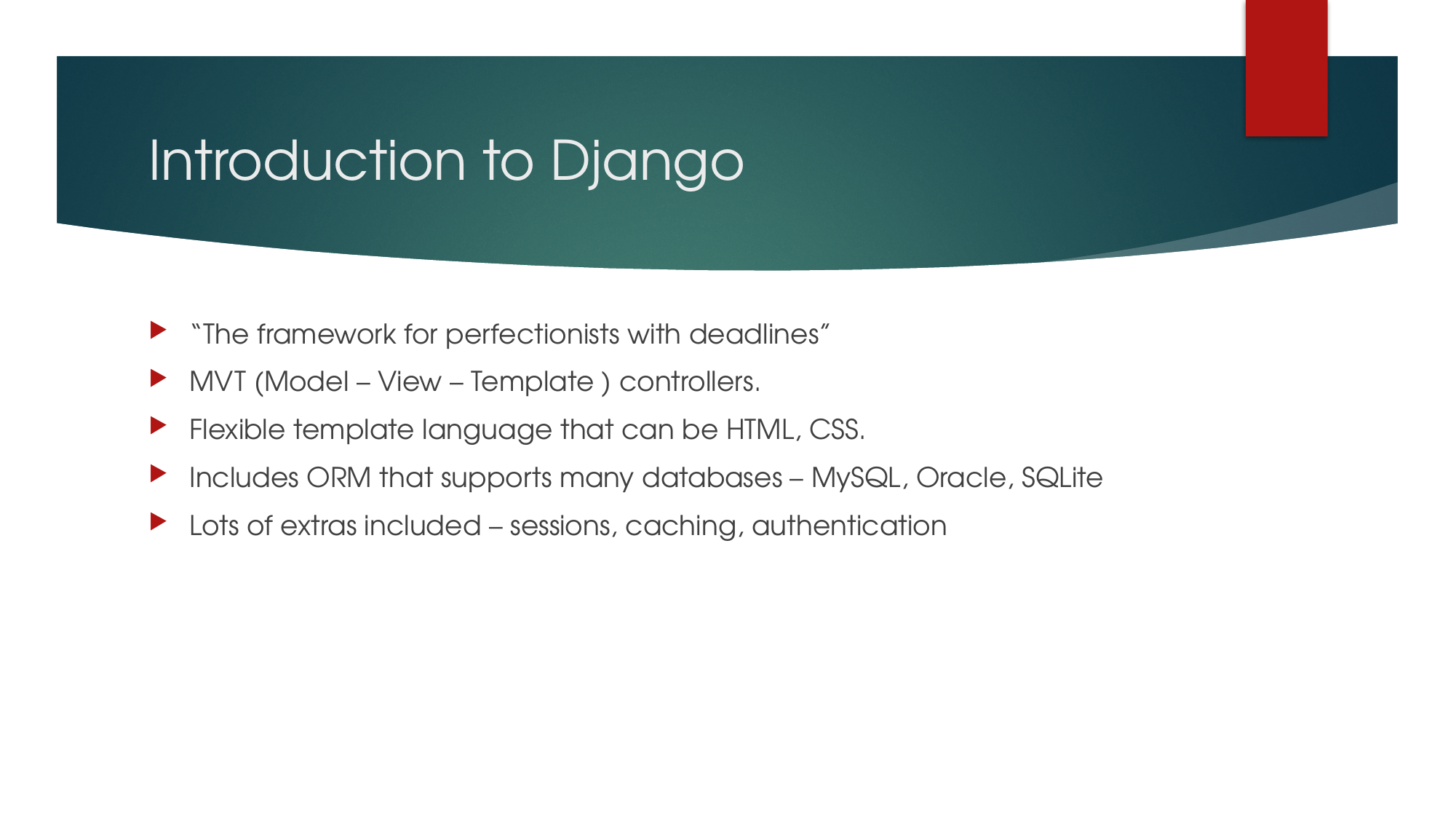

# Introduction to Django
“The framework for perfectionists with deadlines”
MVT (Model – View – Template ) controllers.
Flexible template language that can be HTML, CSS.
Includes ORM that supports many databases – MySQL, Oracle, SQLite
Lots of extras included – sessions, caching, authentication